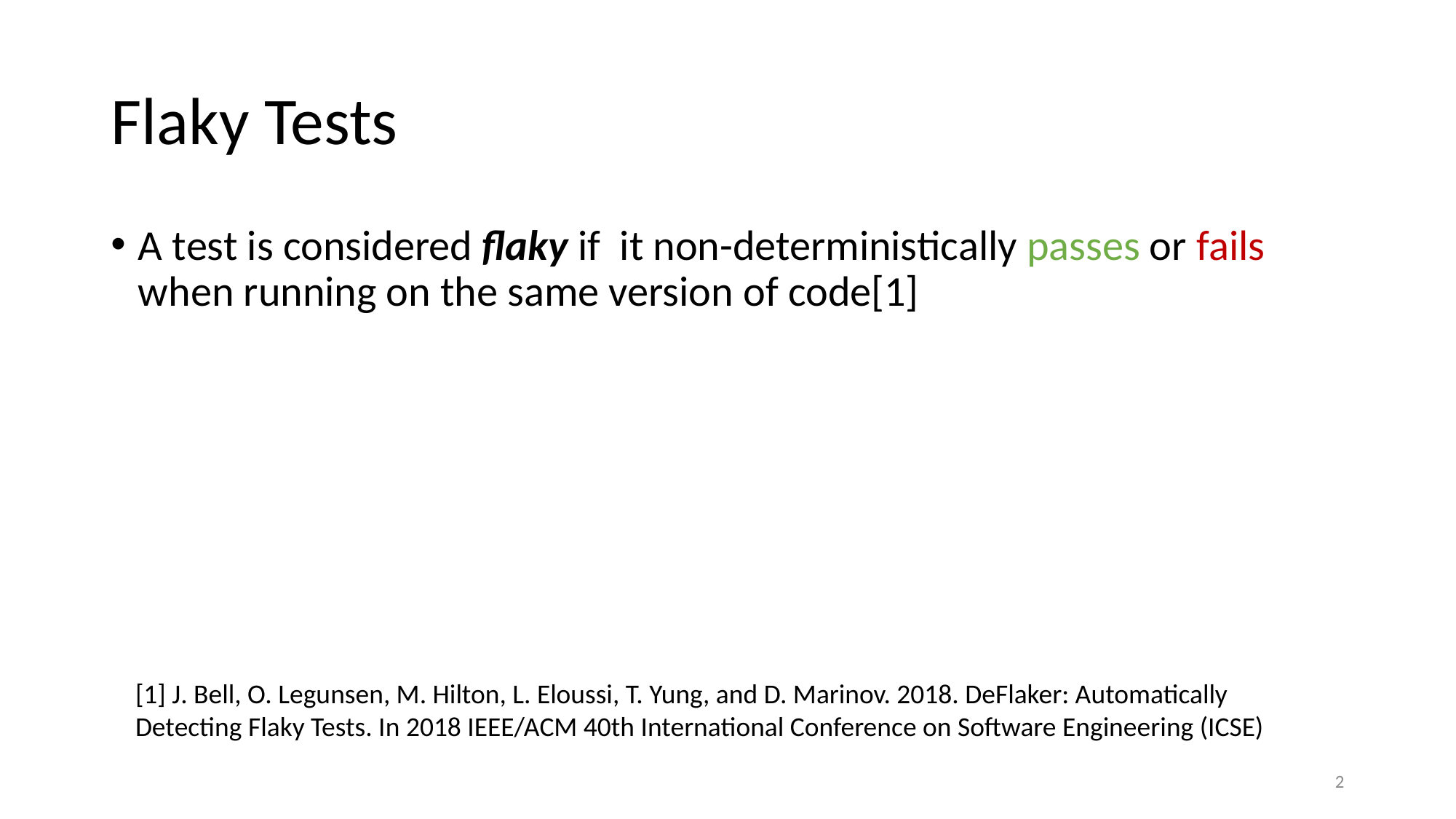

# Flaky Tests
A test is considered flaky if  it non-deterministically passes or fails when running on the same version of code[1]
[1] J. Bell, O. Legunsen, M. Hilton, L. Eloussi, T. Yung, and D. Marinov. 2018. DeFlaker: Automatically Detecting Flaky Tests. In 2018 IEEE/ACM 40th International Conference on Software Engineering (ICSE)
2